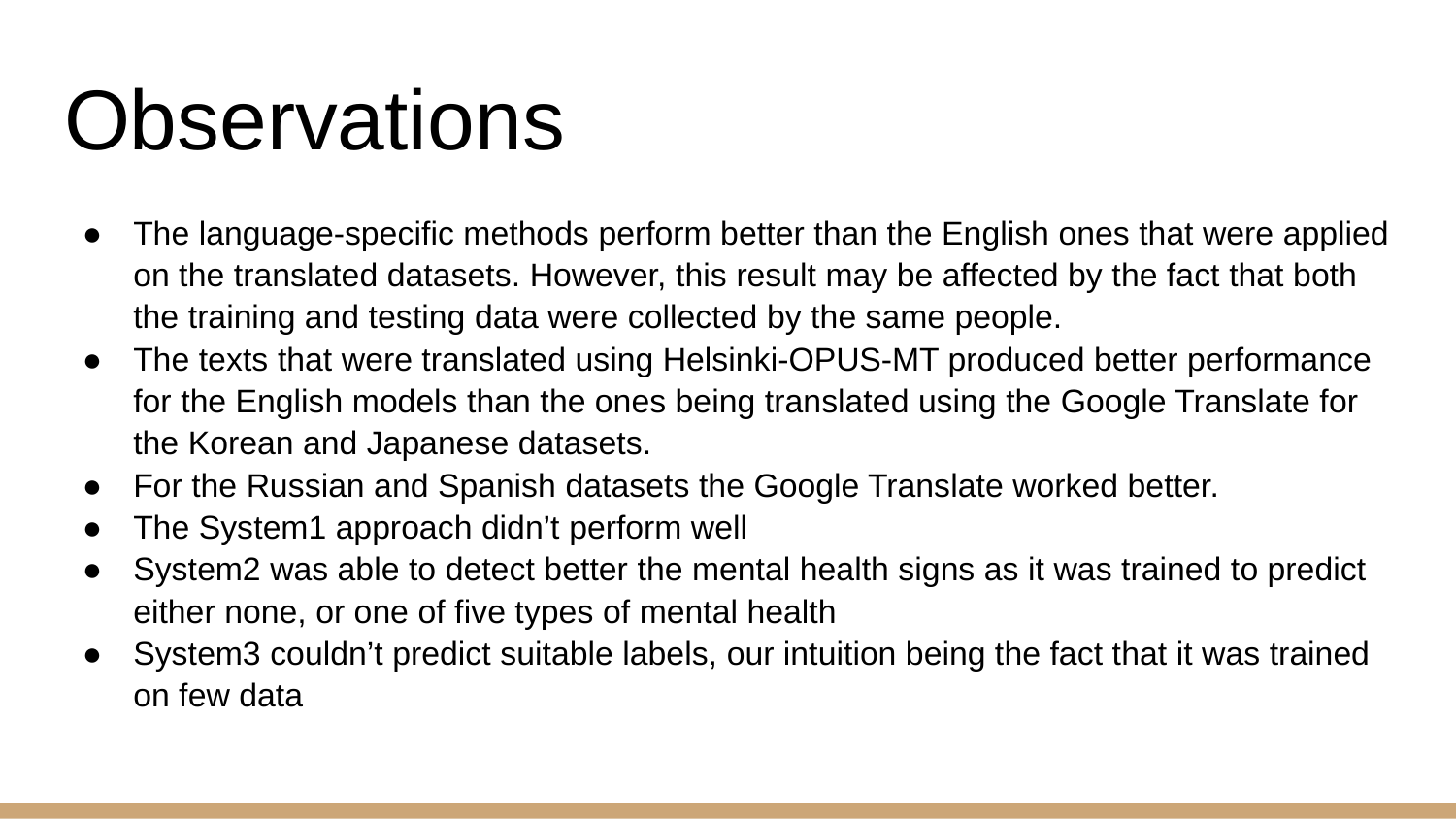

# Observations
The language-specific methods perform better than the English ones that were applied on the translated datasets. However, this result may be affected by the fact that both the training and testing data were collected by the same people.
The texts that were translated using Helsinki-OPUS-MT produced better performance for the English models than the ones being translated using the Google Translate for the Korean and Japanese datasets.
For the Russian and Spanish datasets the Google Translate worked better.
The System1 approach didn’t perform well
System2 was able to detect better the mental health signs as it was trained to predict either none, or one of five types of mental health
System3 couldn’t predict suitable labels, our intuition being the fact that it was trained on few data